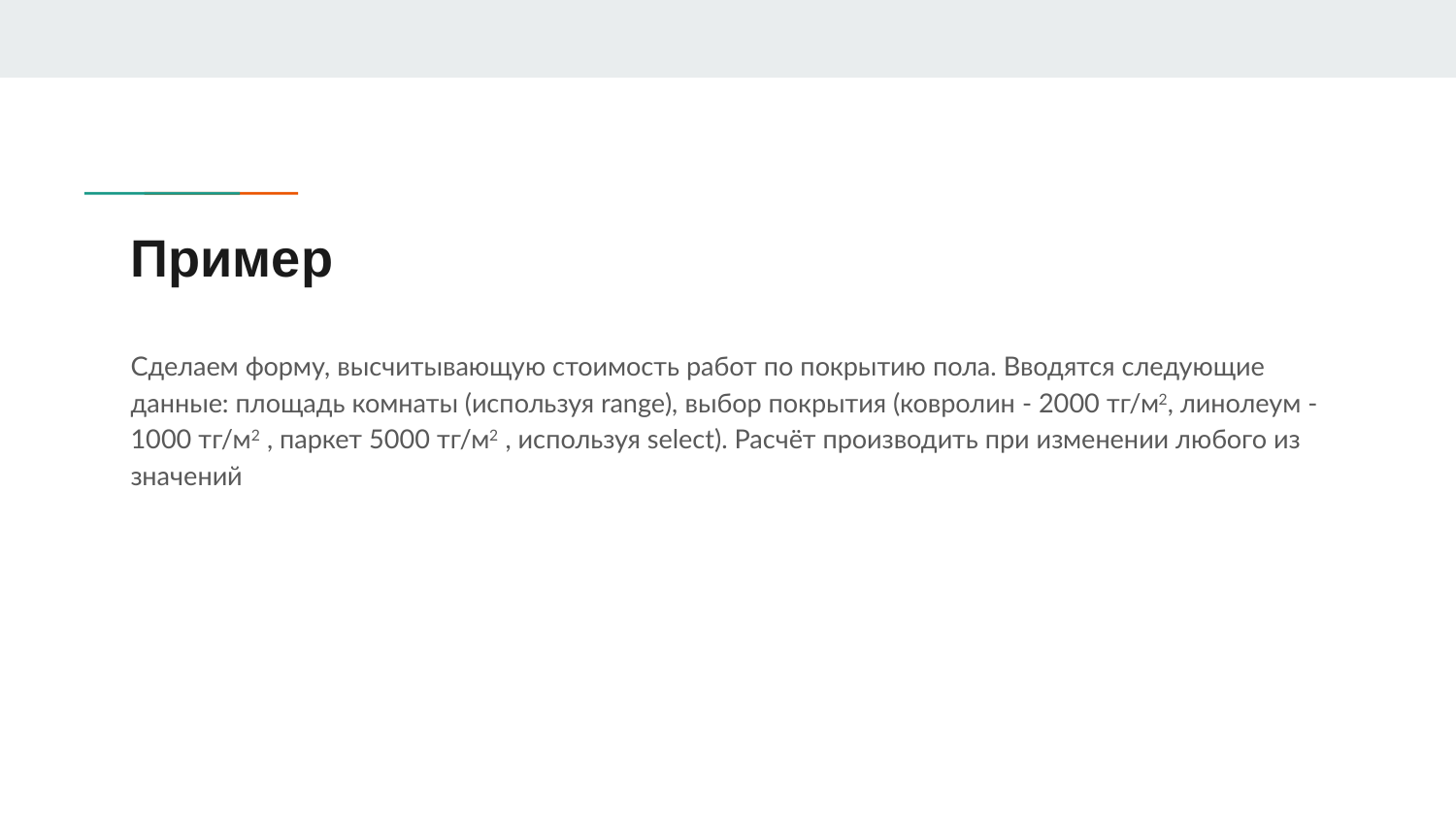

# Пример
Сделаем форму, высчитывающую стоимость работ по покрытию пола. Вводятся следующие данные: площадь комнаты (используя range), выбор покрытия (ковролин - 2000 тг/м2, линолеум - 1000 тг/м2 , паркет 5000 тг/м2 , используя select). Расчёт производить при изменении любого из значений